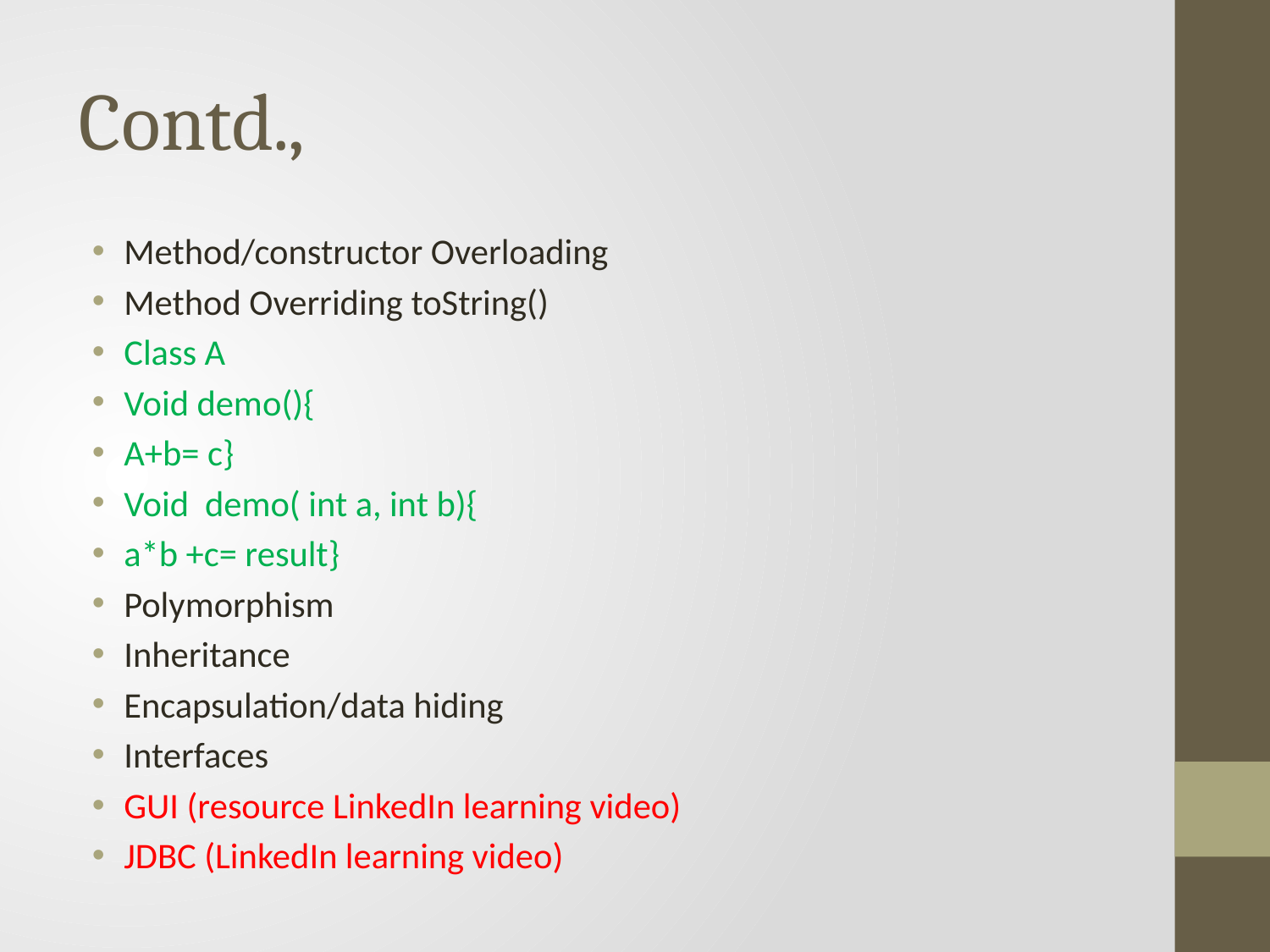

# Contd.,
Method/constructor Overloading
Method Overriding toString()
Class A
Void demo(){
A+b= c}
Void  demo( int a, int b){
a*b +c= result}
Polymorphism
Inheritance
Encapsulation/data hiding
Interfaces
GUI (resource LinkedIn learning video)
JDBC (LinkedIn learning video)